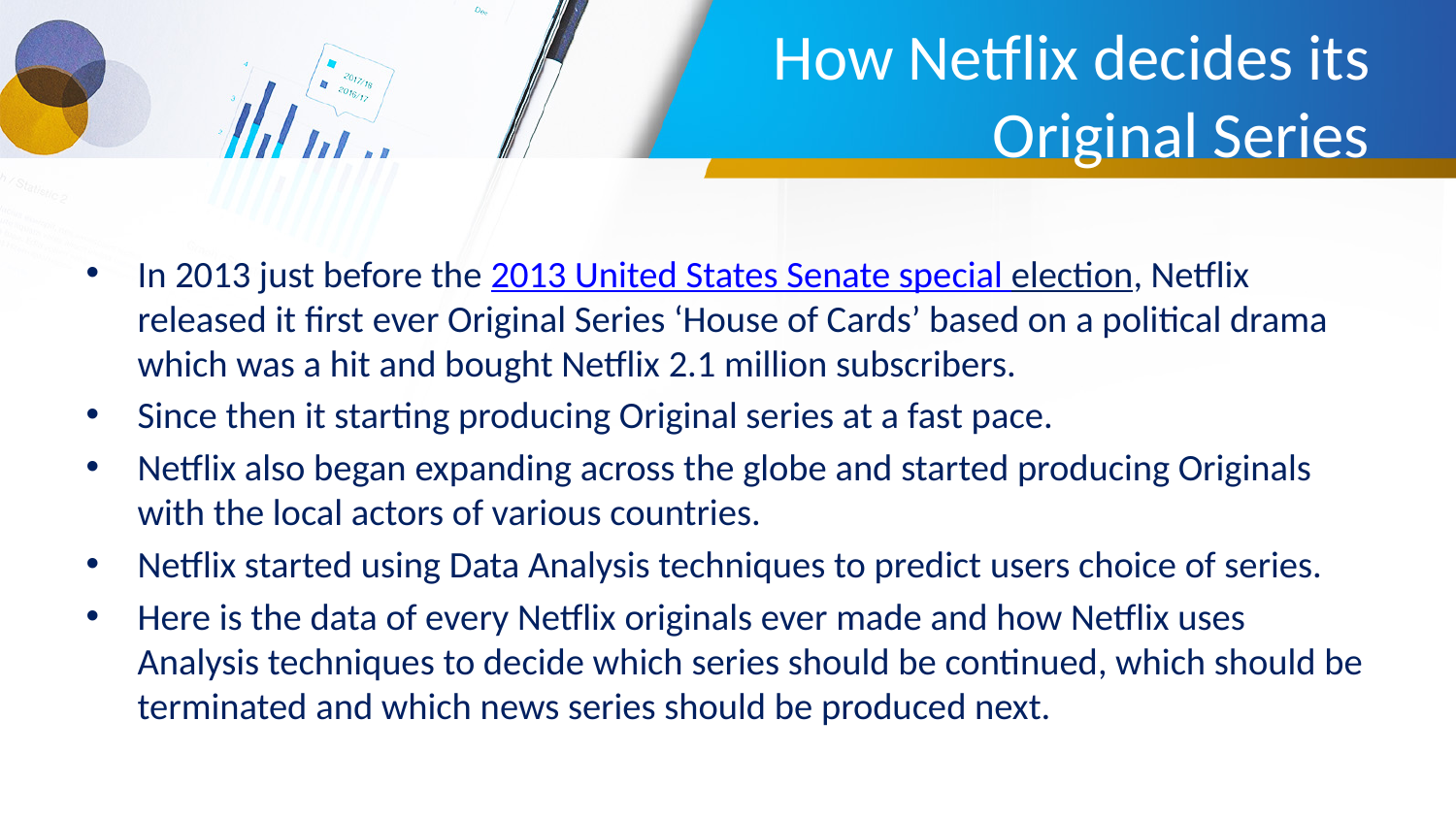

# How Netflix decides its Original Series

In 2013 just before the 2013 United States Senate special election, Netflix released it first ever Original Series ‘House of Cards’ based on a political drama which was a hit and bought Netflix 2.1 million subscribers.
Since then it starting producing Original series at a fast pace.
Netflix also began expanding across the globe and started producing Originals with the local actors of various countries.
Netflix started using Data Analysis techniques to predict users choice of series.
Here is the data of every Netflix originals ever made and how Netflix uses Analysis techniques to decide which series should be continued, which should be terminated and which news series should be produced next.